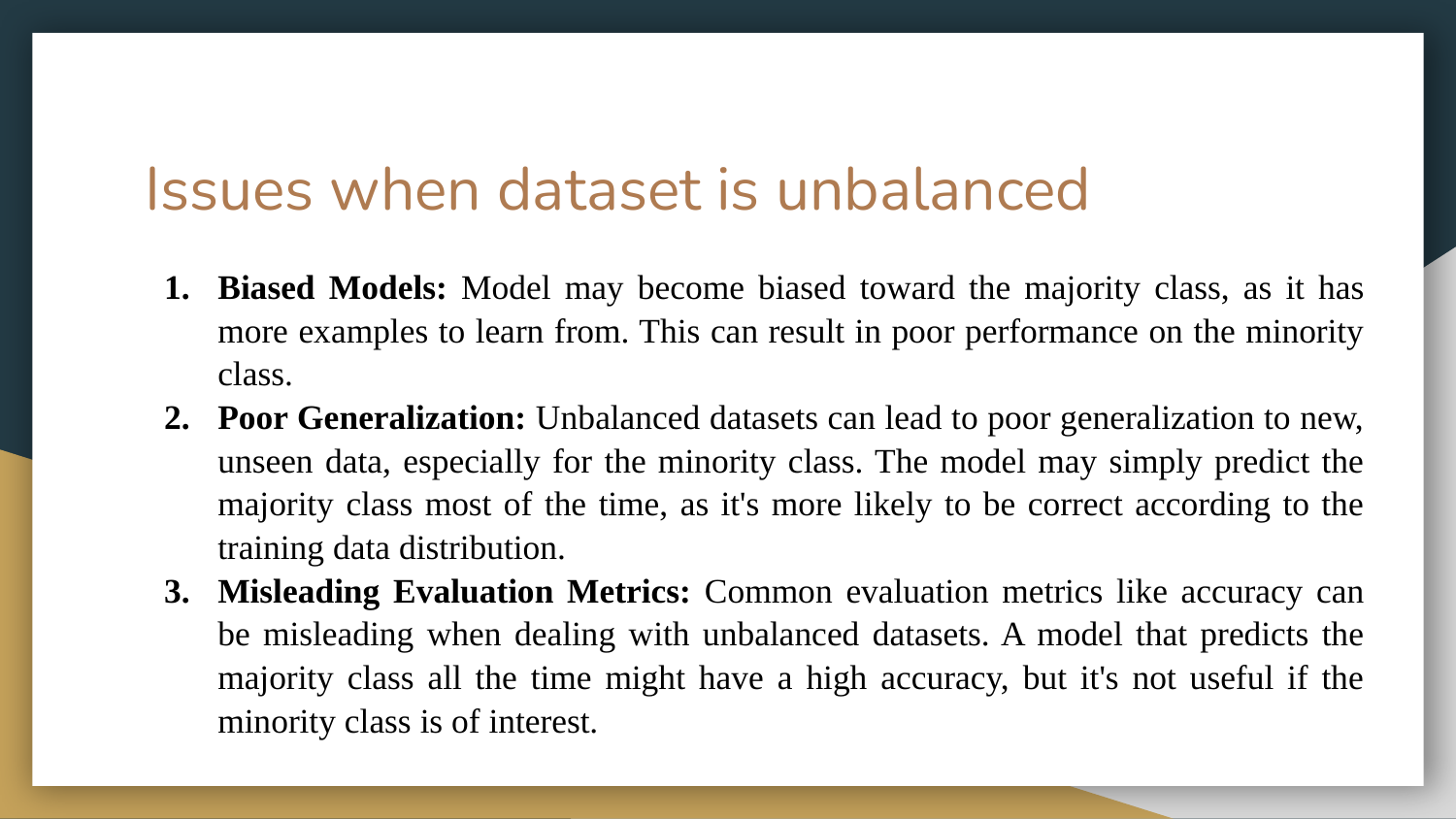

# Issues when dataset is unbalanced
Biased Models: Model may become biased toward the majority class, as it has more examples to learn from. This can result in poor performance on the minority class.
Poor Generalization: Unbalanced datasets can lead to poor generalization to new, unseen data, especially for the minority class. The model may simply predict the majority class most of the time, as it's more likely to be correct according to the training data distribution.
Misleading Evaluation Metrics: Common evaluation metrics like accuracy can be misleading when dealing with unbalanced datasets. A model that predicts the majority class all the time might have a high accuracy, but it's not useful if the minority class is of interest.